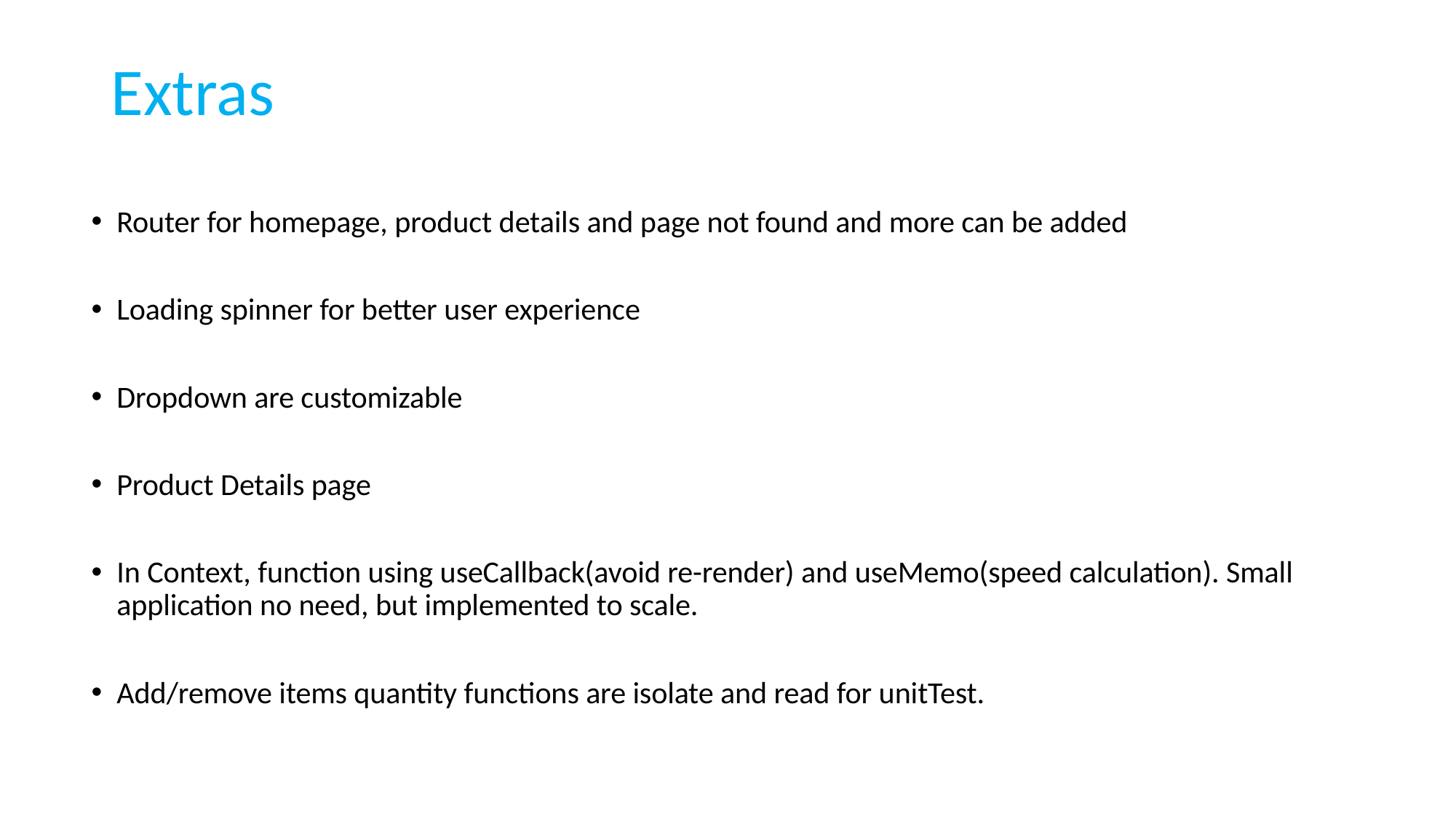

# Extras
Router for homepage, product details and page not found and more can be added

Loading spinner for better user experience

Dropdown are customizable

Product Details page

In Context, function using useCallback(avoid re-render) and useMemo(speed calculation). Small application no need, but implemented to scale.

Add/remove items quantity functions are isolate and read for unitTest.